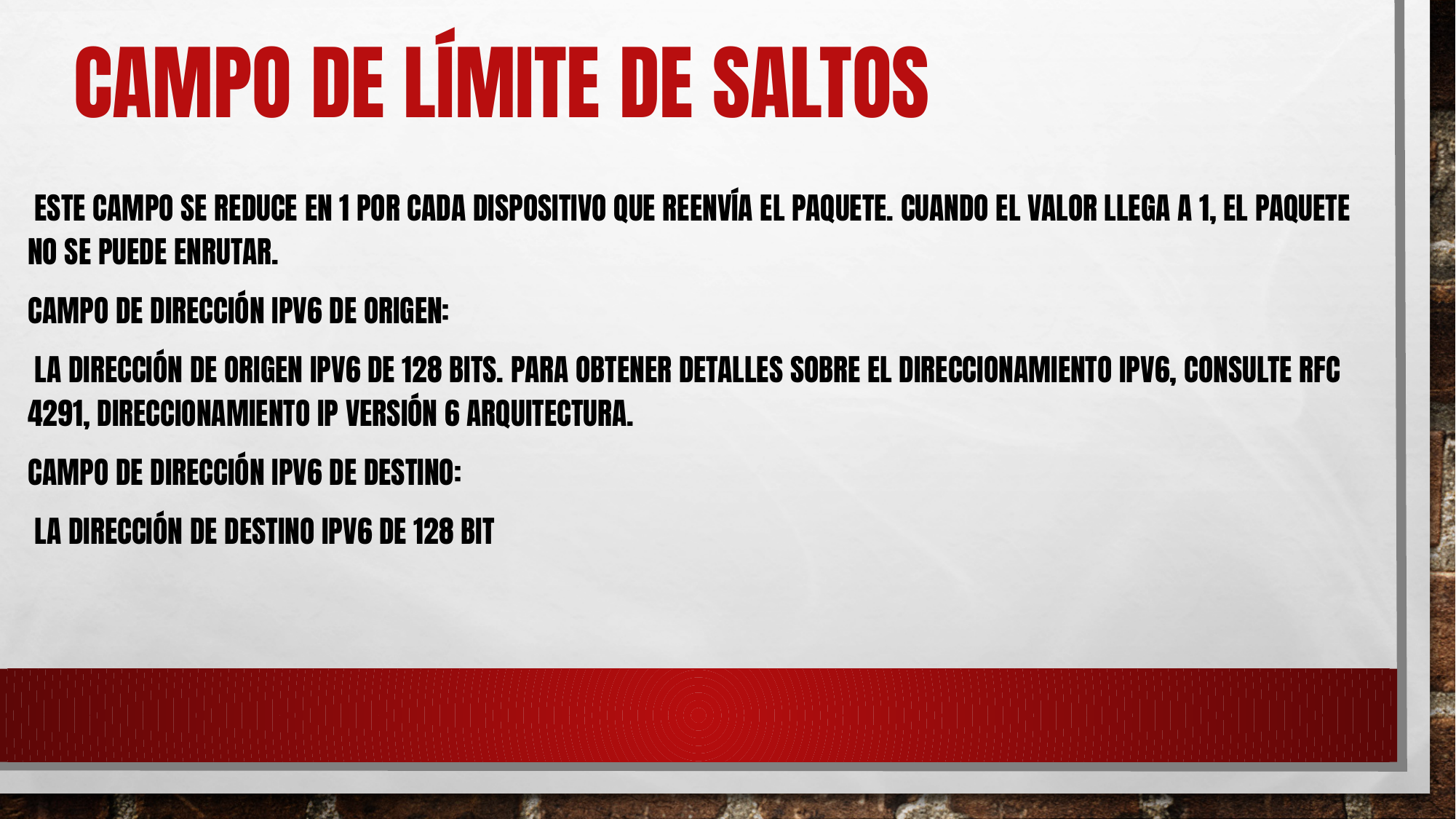

# Campo de límite de saltos
 Este campo se reduce en 1 por cada dispositivo que reenvía el paquete. Cuando el valor llega a 1, el paquete no se puede enrutar.
Campo de dirección IPv6 de origen:
 La dirección de origen IPv6 de 128 bits. Para obtener detalles sobre el direccionamiento IPv6, consulte RFC 4291, Direccionamiento IP versión 6 Arquitectura.
Campo de dirección IPv6 de destino:
 La dirección de destino IPv6 de 128 bit